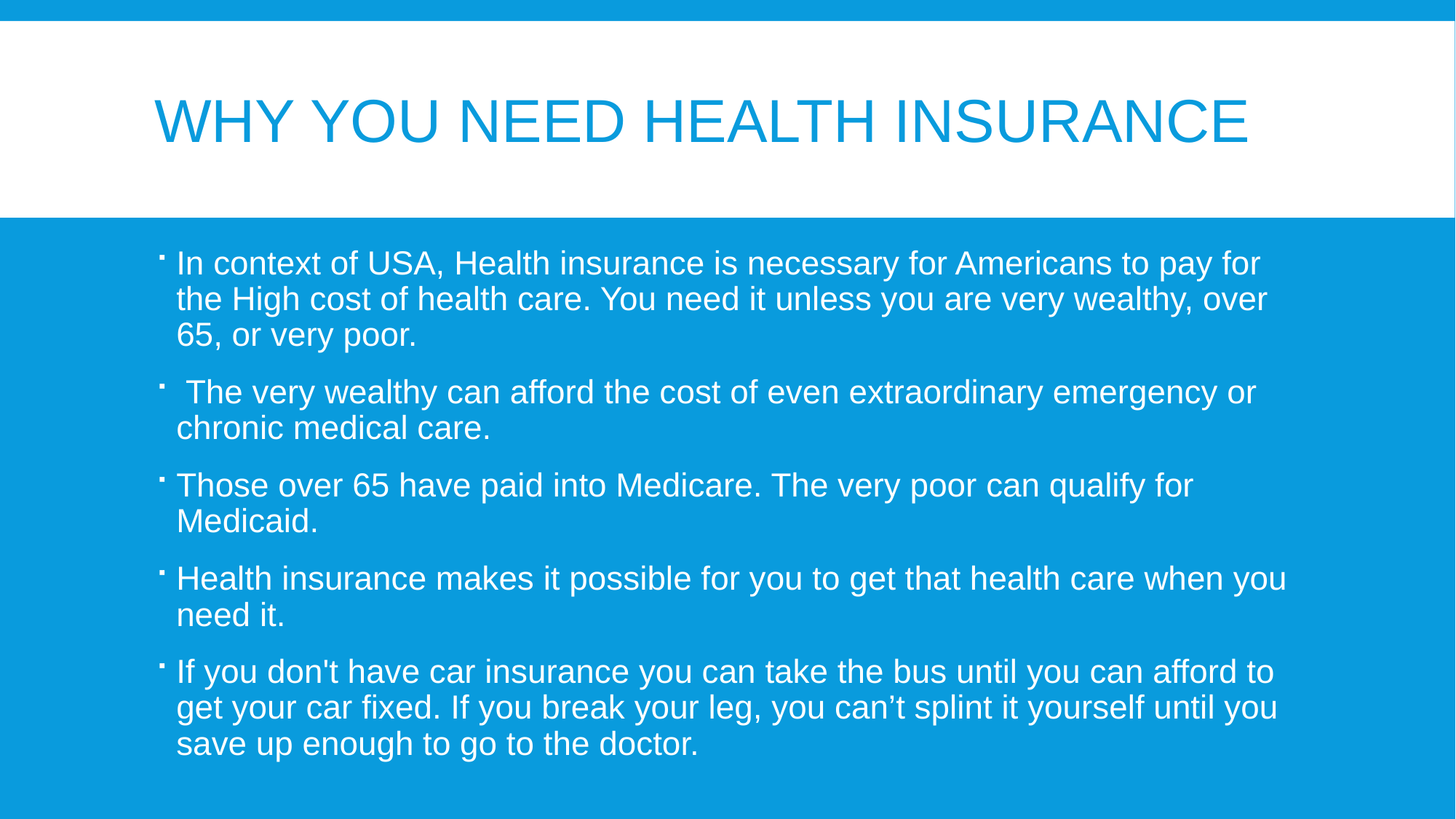

# Why you need health insurance
In context of USA, Health insurance is necessary for Americans to pay for the High cost of health care. You need it unless you are very wealthy, over 65, or very poor.
 The very wealthy can afford the cost of even extraordinary emergency or chronic medical care.
Those over 65 have paid into Medicare. The very poor can qualify for Medicaid.
Health insurance makes it possible for you to get that health care when you need it.
If you don't have car insurance you can take the bus until you can afford to get your car fixed. If you break your leg, you can’t splint it yourself until you save up enough to go to the doctor.